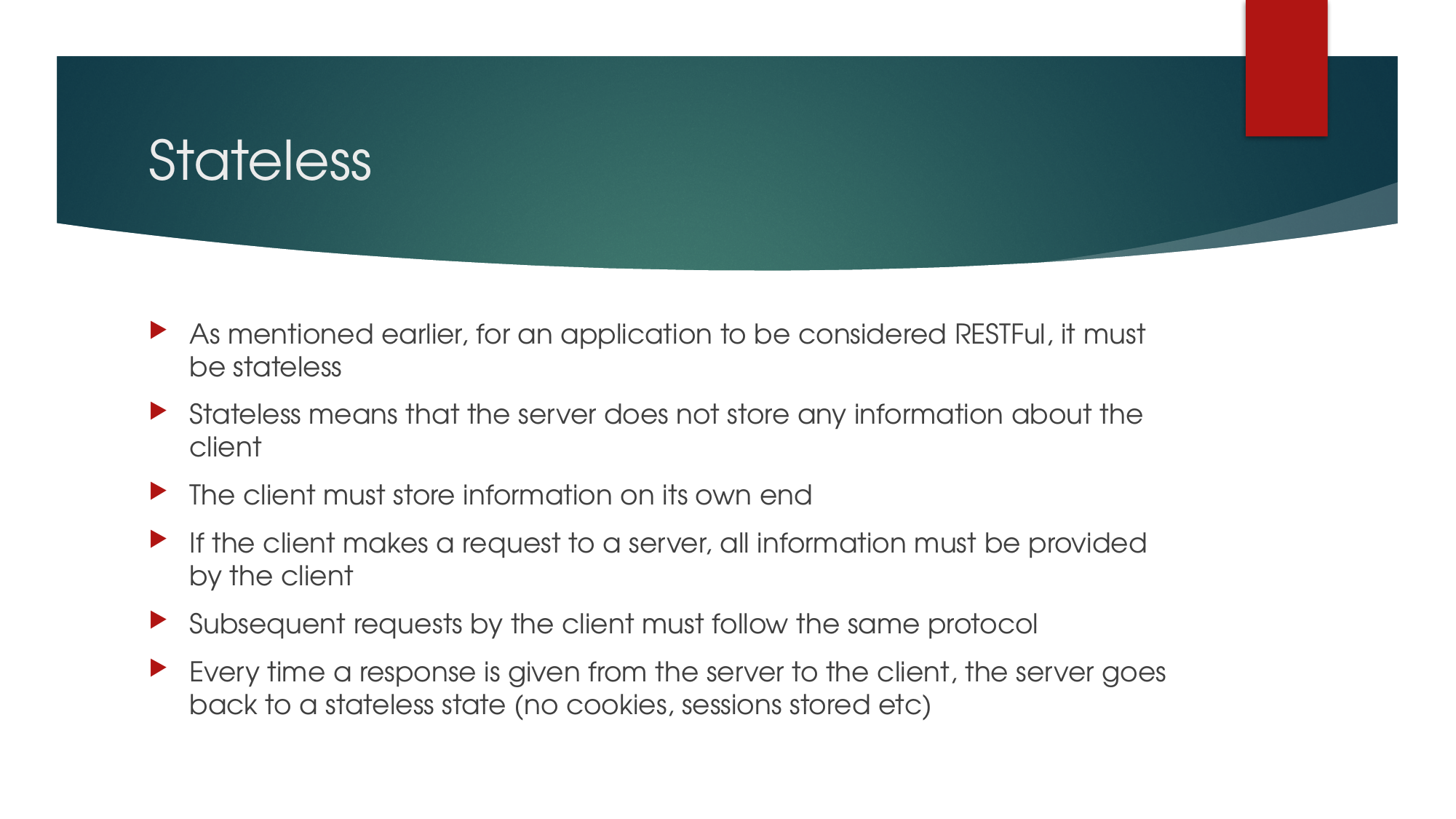

# Stateless
As mentioned earlier, for an application to be considered RESTFul, it must be stateless
Stateless means that the server does not store any information about the client
The client must store information on its own end
If the client makes a request to a server, all information must be provided by the client
Subsequent requests by the client must follow the same protocol
Every time a response is given from the server to the client, the server goes back to a stateless state (no cookies, sessions stored etc)